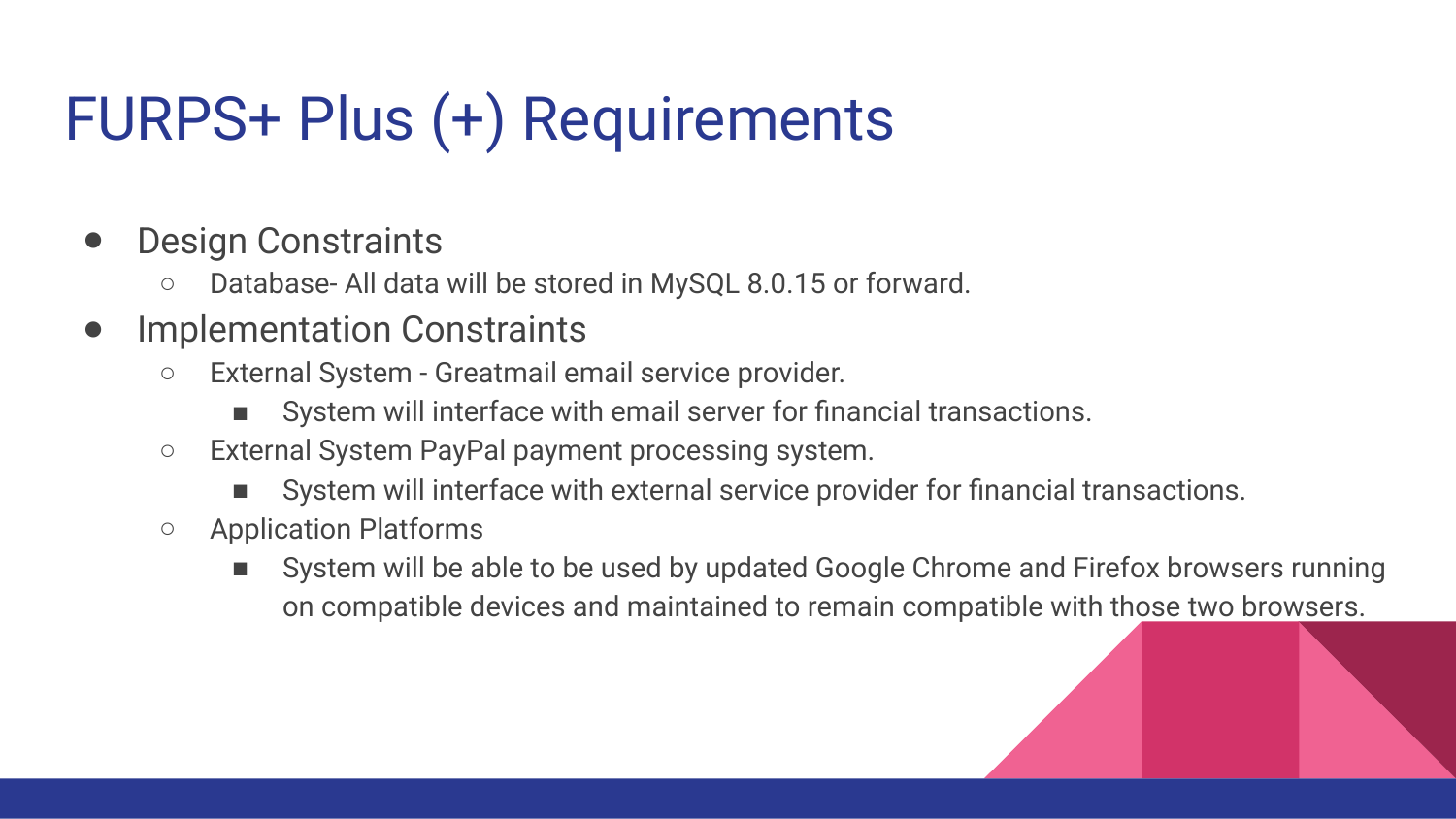

# FURPS+ Plus (+) Requirements
Design Constraints
Database- All data will be stored in MySQL 8.0.15 or forward.
Implementation Constraints
External System - Greatmail email service provider.
System will interface with email server for financial transactions.
External System PayPal payment processing system.
System will interface with external service provider for financial transactions.
Application Platforms
System will be able to be used by updated Google Chrome and Firefox browsers running on compatible devices and maintained to remain compatible with those two browsers.